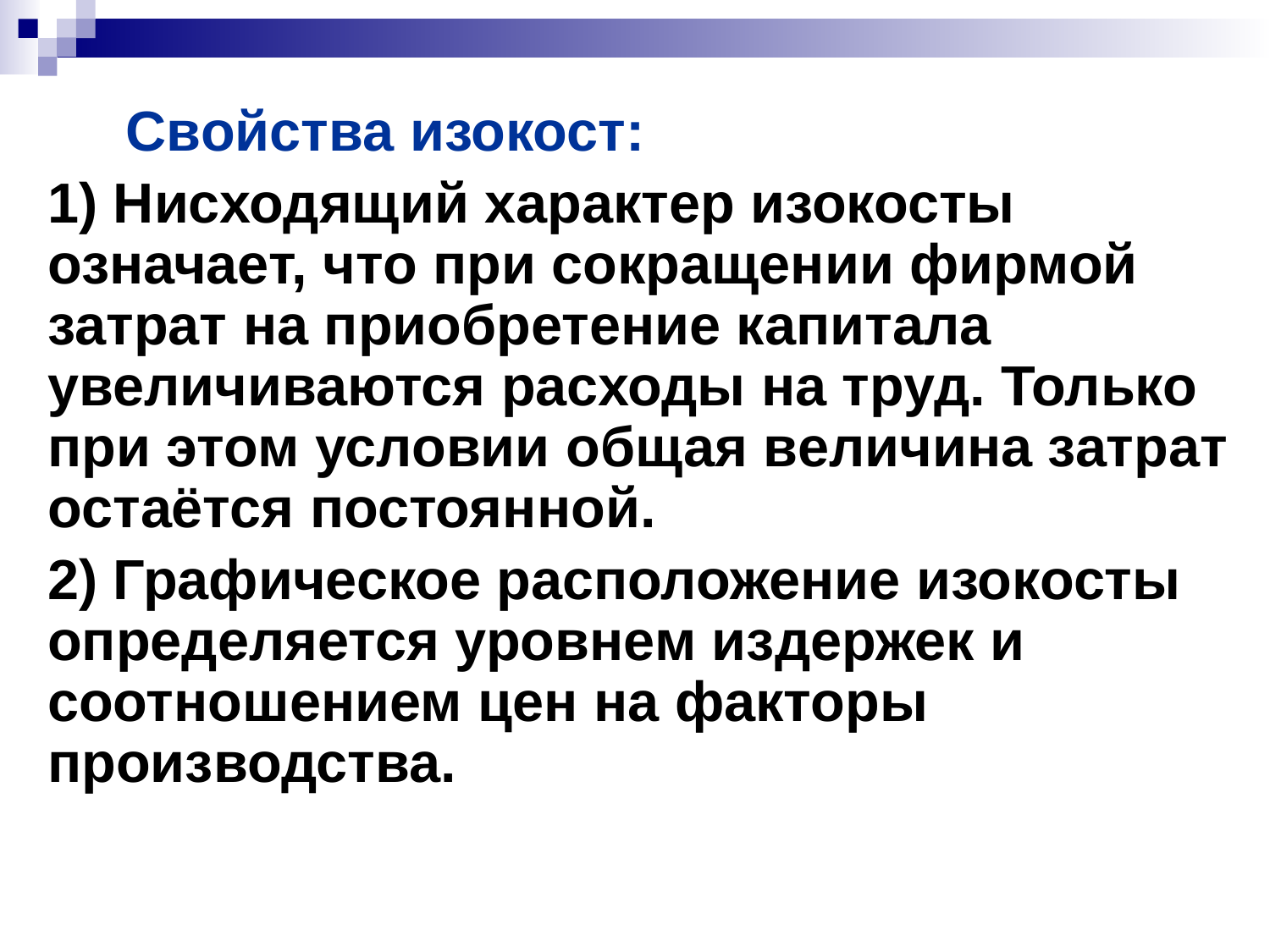

Свойства изокост:
1) Нисходящий характер изокосты означает, что при сокращении фирмой затрат на приобретение капитала увеличиваются расходы на труд. Только при этом условии общая величина затрат остаётся постоянной.
2) Графическое расположение изокосты определяется уровнем издержек и соотношением цен на факторы производства.